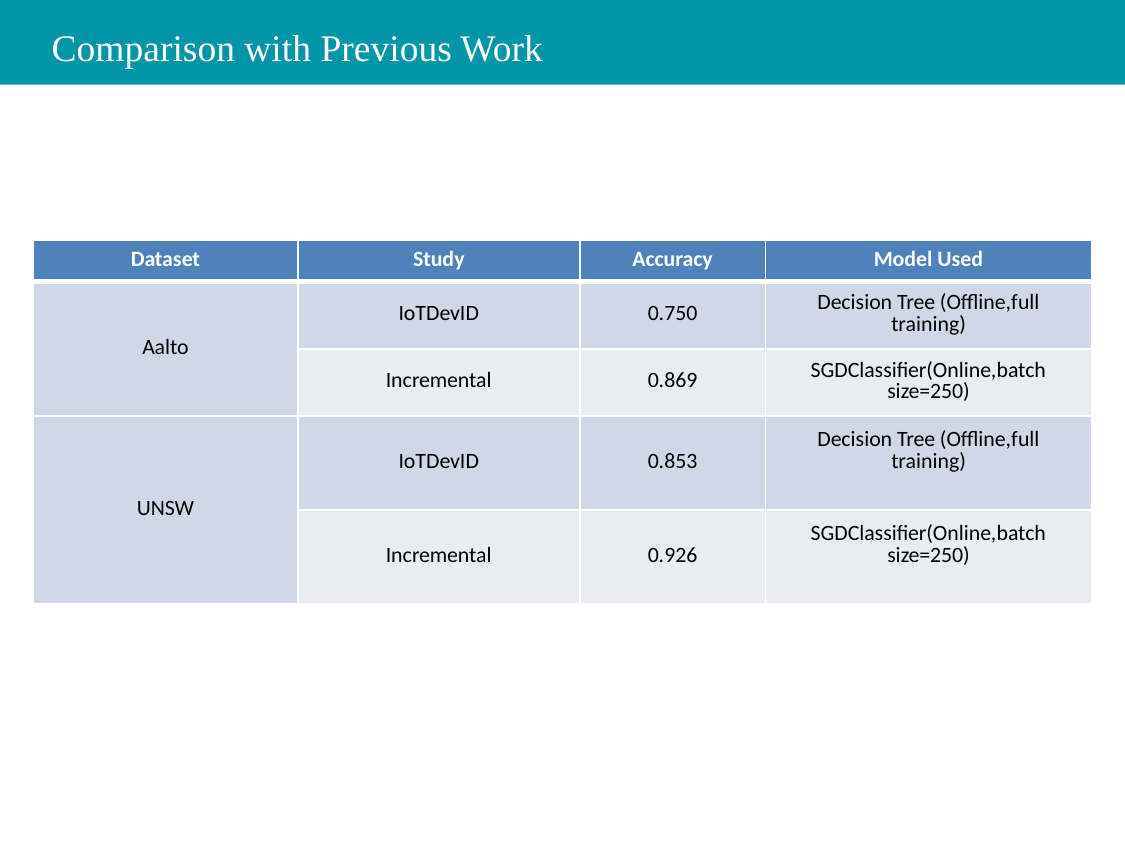

# Comparison with Previous Work
| Dataset | Study | Accuracy | Model Used |
| --- | --- | --- | --- |
| Aalto | IoTDevID | 0.750 | Decision Tree (Offline,full training) |
|  | Incremental | 0.869 | SGDClassifier(Online,batch size=250) |
| UNSW | IoTDevID | 0.853 | Decision Tree (Offline,full training) |
|  | Incremental | 0.926 | SGDClassifier(Online,batch size=250) |